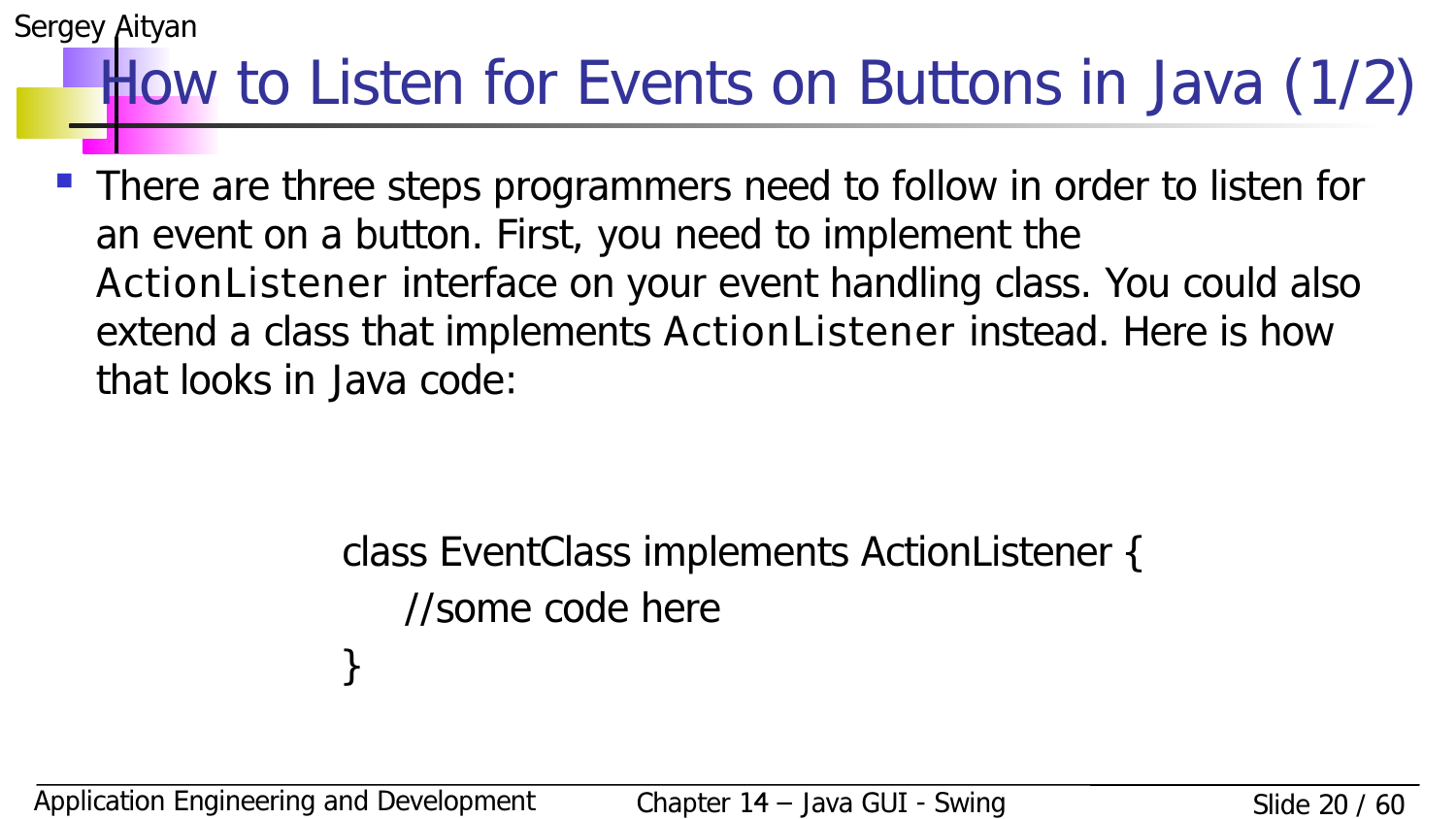

# How to Listen for Events on Buttons in Java (1/2)
There are three steps programmers need to follow in order to listen for an event on a button. First, you need to implement the ActionListener interface on your event handling class. You could also extend a class that implements ActionListener instead. Here is how that looks in Java code:

class EventClass implements ActionListener {
     //some code here
}